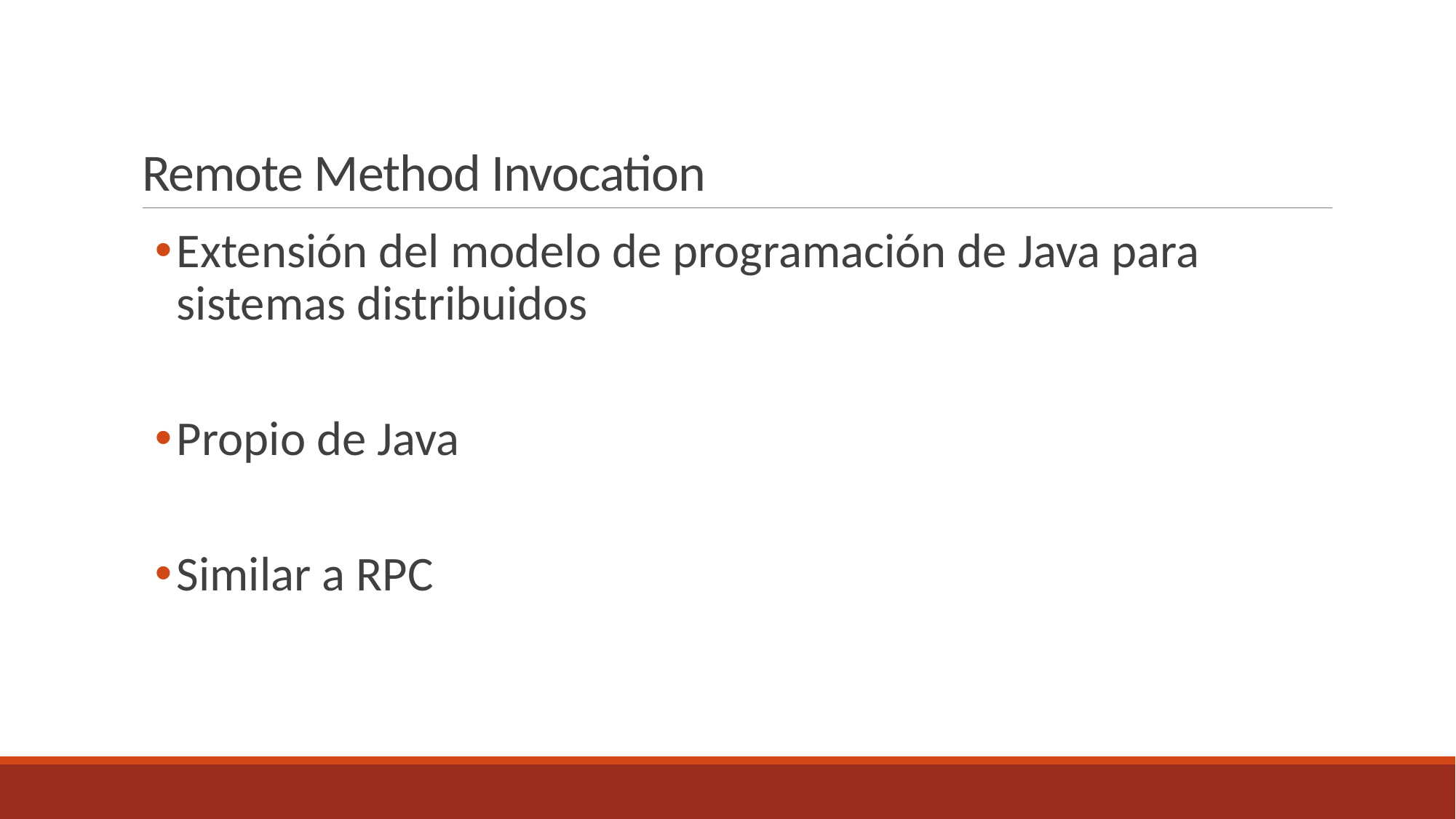

# Remote Method Invocation
Extensión del modelo de programación de Java para sistemas distribuidos

Propio de Java

Similar a RPC